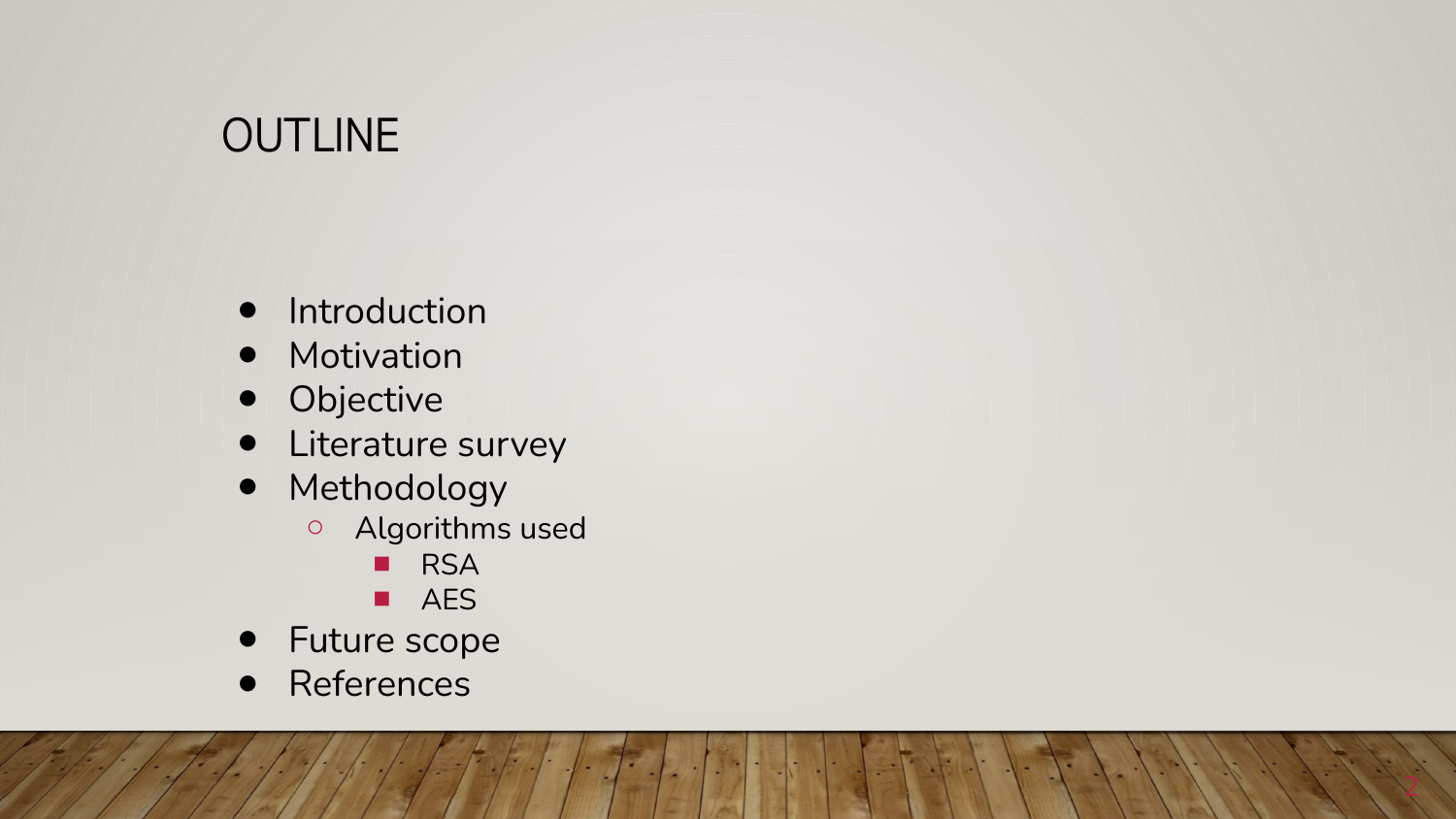

# Outline

Introduction
Motivation
Objective
Literature survey
Methodology
Algorithms used
RSA
AES
Future scope
References

2